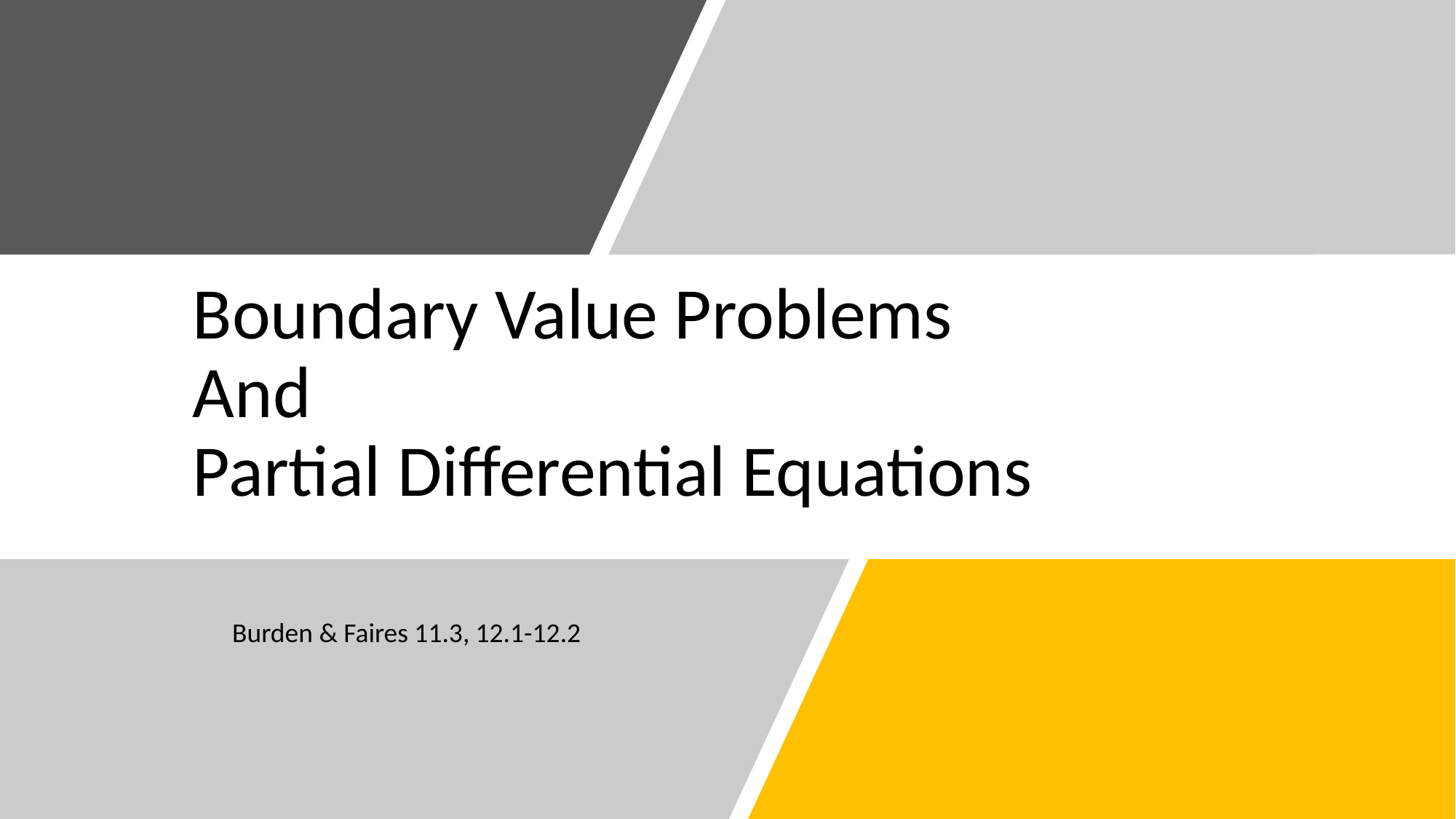

# Boundary Value Problems And Partial Differential Equations

Burden & Faires 11.3, 12.1-12.2